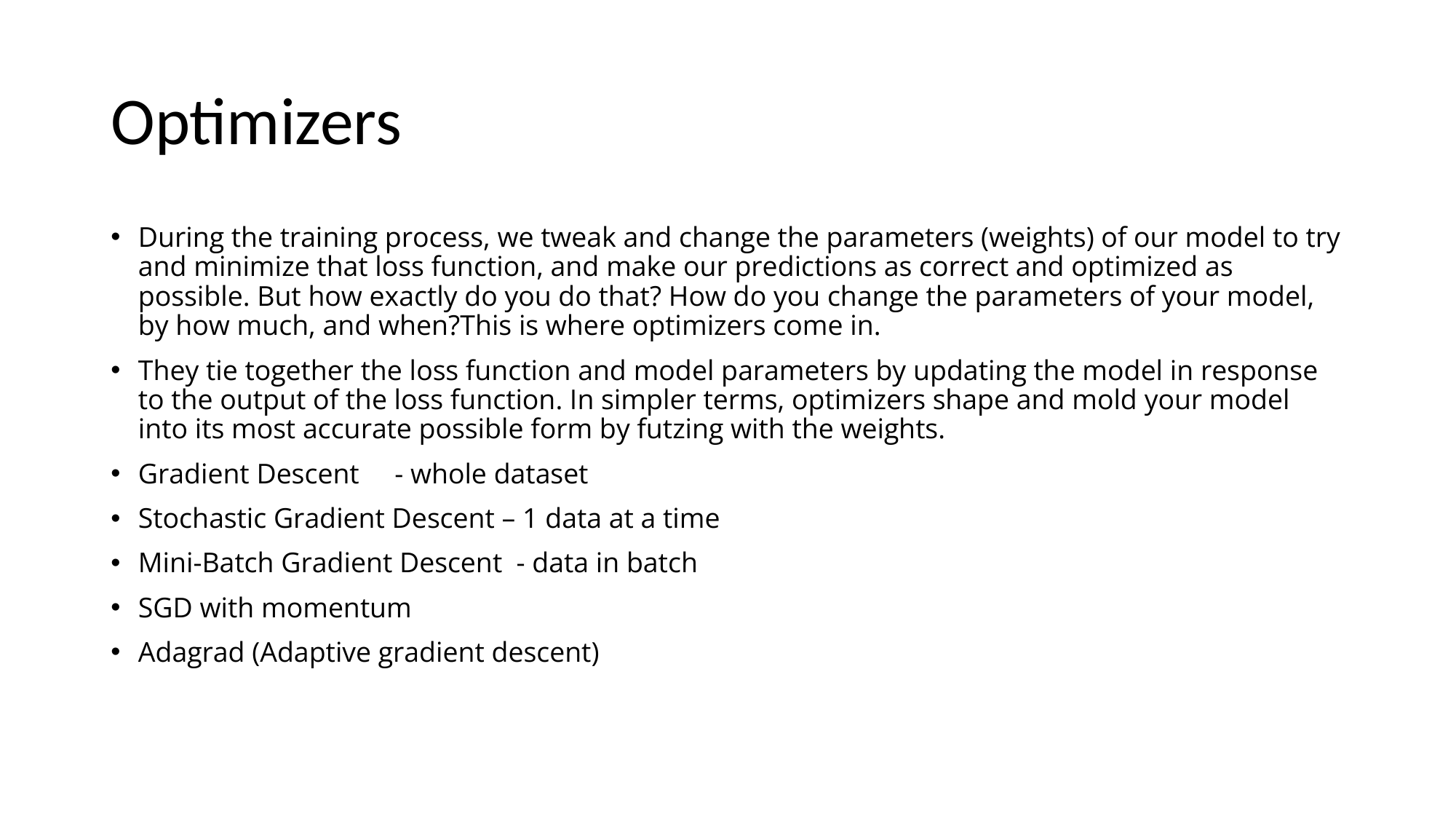

# Optimizers
During the training process, we tweak and change the parameters (weights) of our model to try and minimize that loss function, and make our predictions as correct and optimized as possible. But how exactly do you do that? How do you change the parameters of your model, by how much, and when?This is where optimizers come in.
They tie together the loss function and model parameters by updating the model in response to the output of the loss function. In simpler terms, optimizers shape and mold your model into its most accurate possible form by futzing with the weights.
Gradient Descent     - whole dataset
Stochastic Gradient Descent – 1 data at a time
Mini-Batch Gradient Descent  - data in batch
SGD with momentum
Adagrad (Adaptive gradient descent)